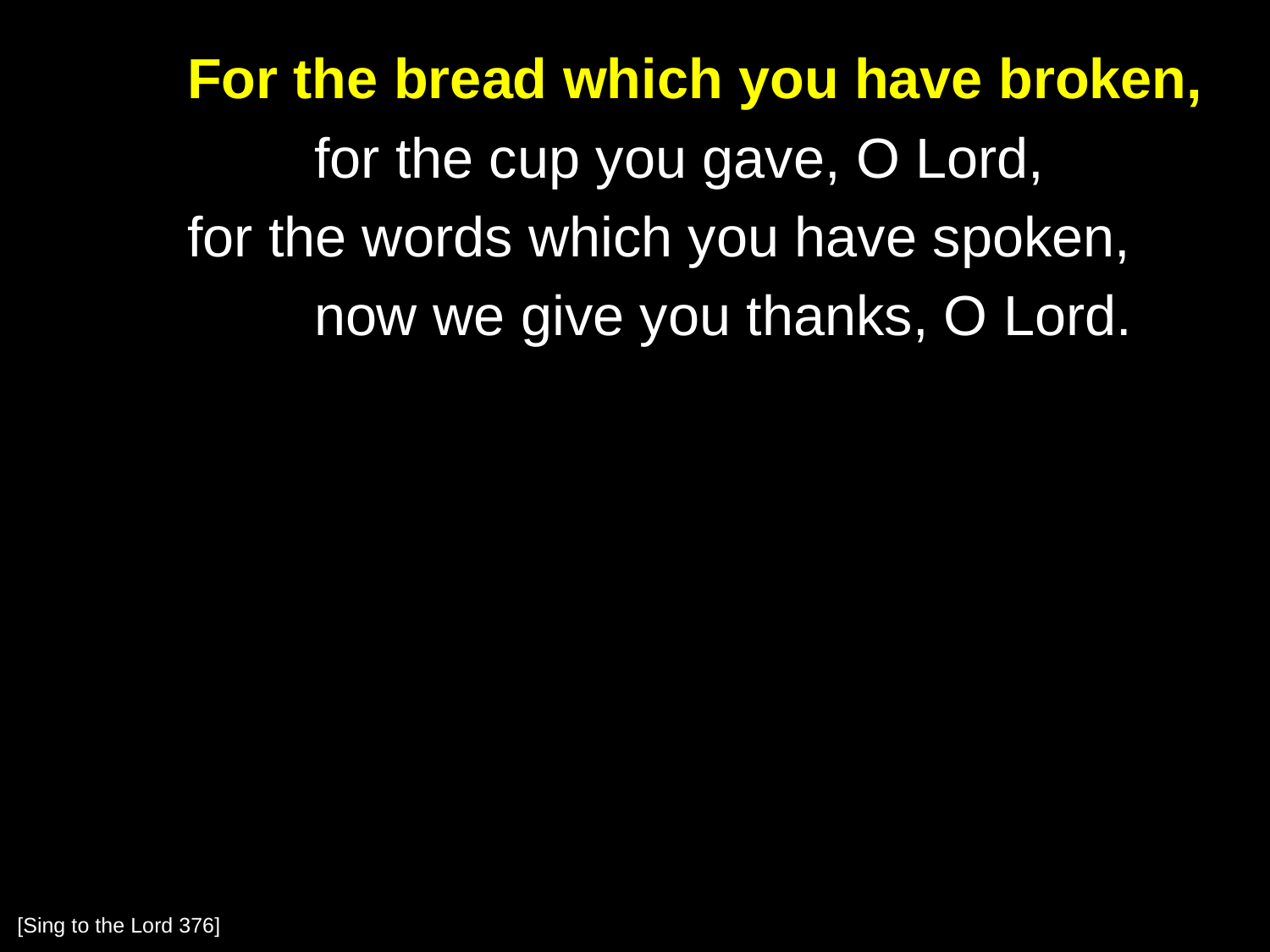

For the bread which you have broken,
		for the cup you gave, O Lord,
	for the words which you have spoken,
		now we give you thanks, O Lord.
[Sing to the Lord 376]